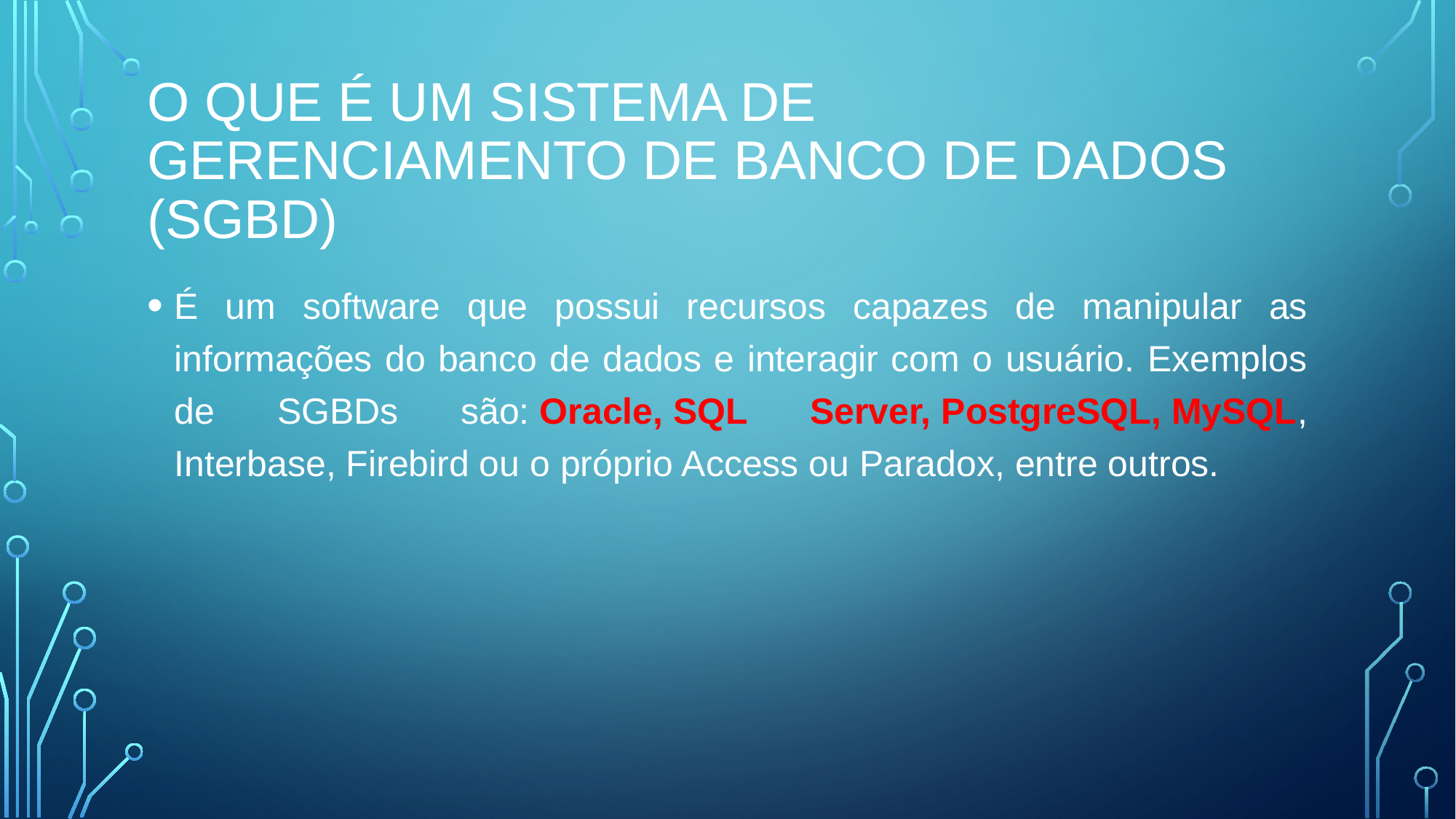

# O que é um sistema de gerenciamento de banco de dados (SGBD)
É um software que possui recursos capazes de manipular as informações do banco de dados e interagir com o usuário. Exemplos de SGBDs são: Oracle, SQL Server, PostgreSQL, MySQL, Interbase, Firebird ou o próprio Access ou Paradox, entre outros.